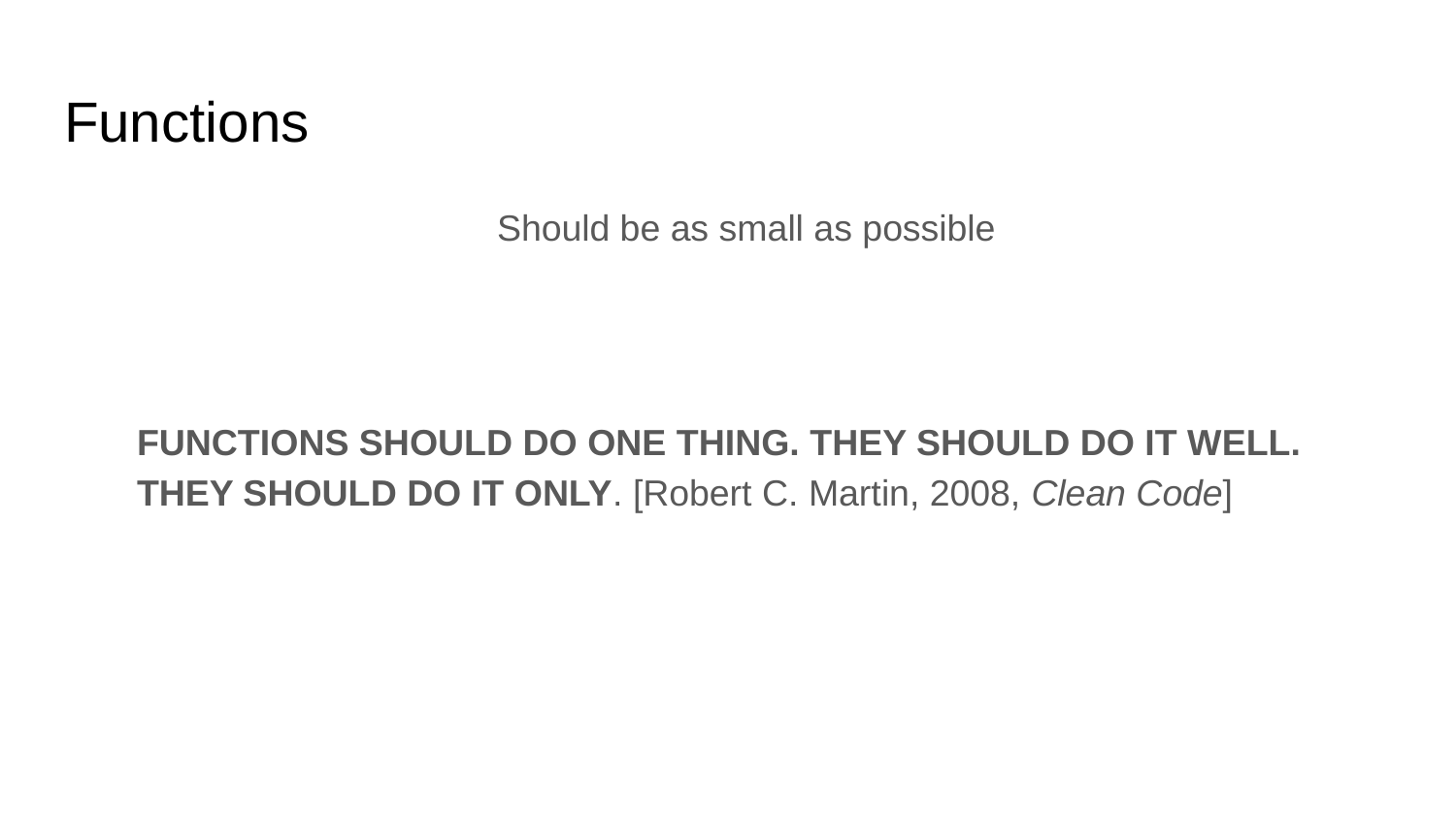

# Functions
Should be as small as possible
FUNCTIONS SHOULD DO ONE THING. THEY SHOULD DO IT WELL. THEY SHOULD DO IT ONLY. [Robert C. Martin, 2008, Clean Code]